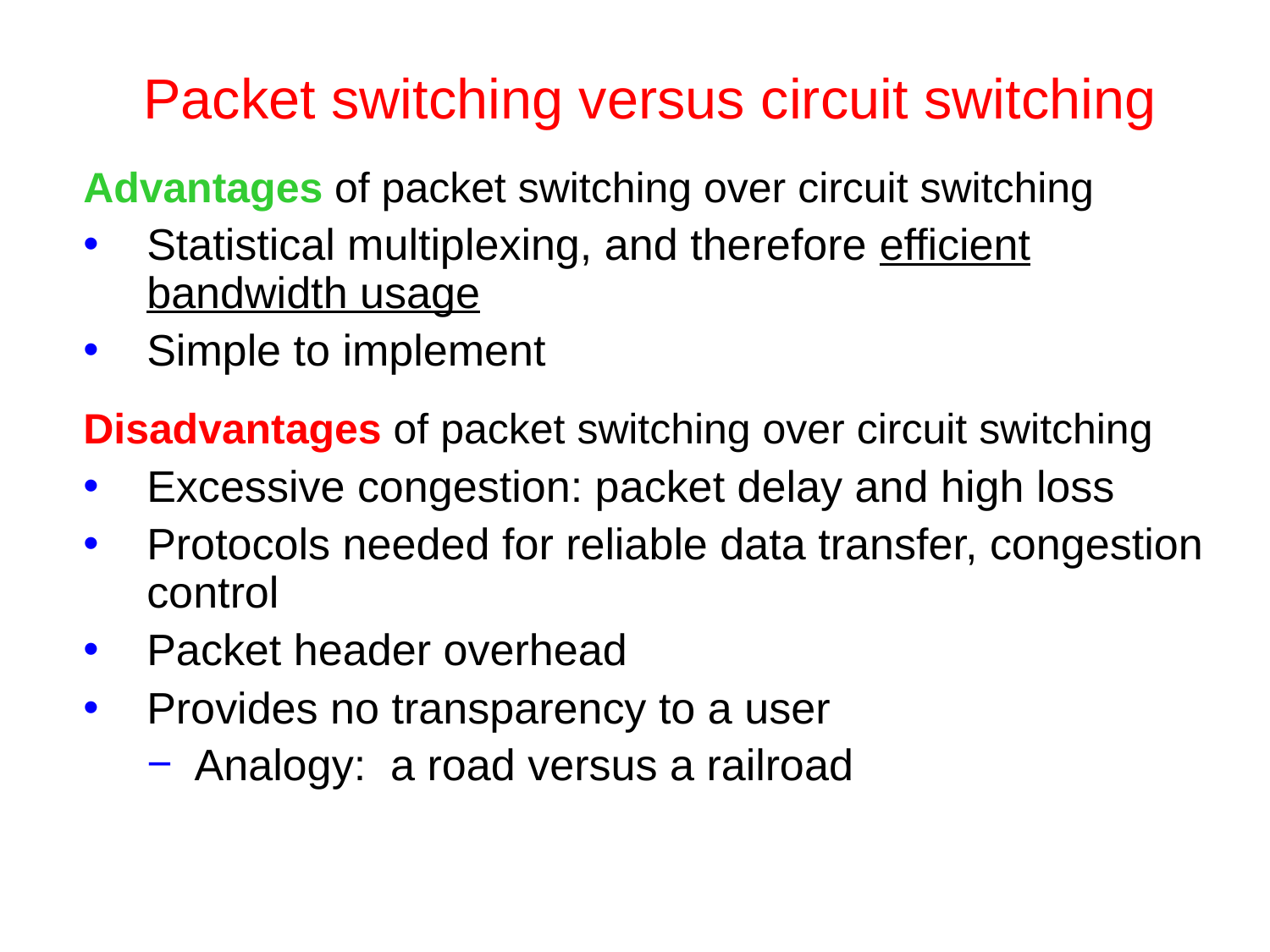

# Packet switching versus circuit switching
Advantages of packet switching over circuit switching
Statistical multiplexing, and therefore efficient bandwidth usage
Simple to implement
Disadvantages of packet switching over circuit switching
Excessive congestion: packet delay and high loss
Protocols needed for reliable data transfer, congestion control
Packet header overhead
Provides no transparency to a user
Analogy:  a road versus a railroad